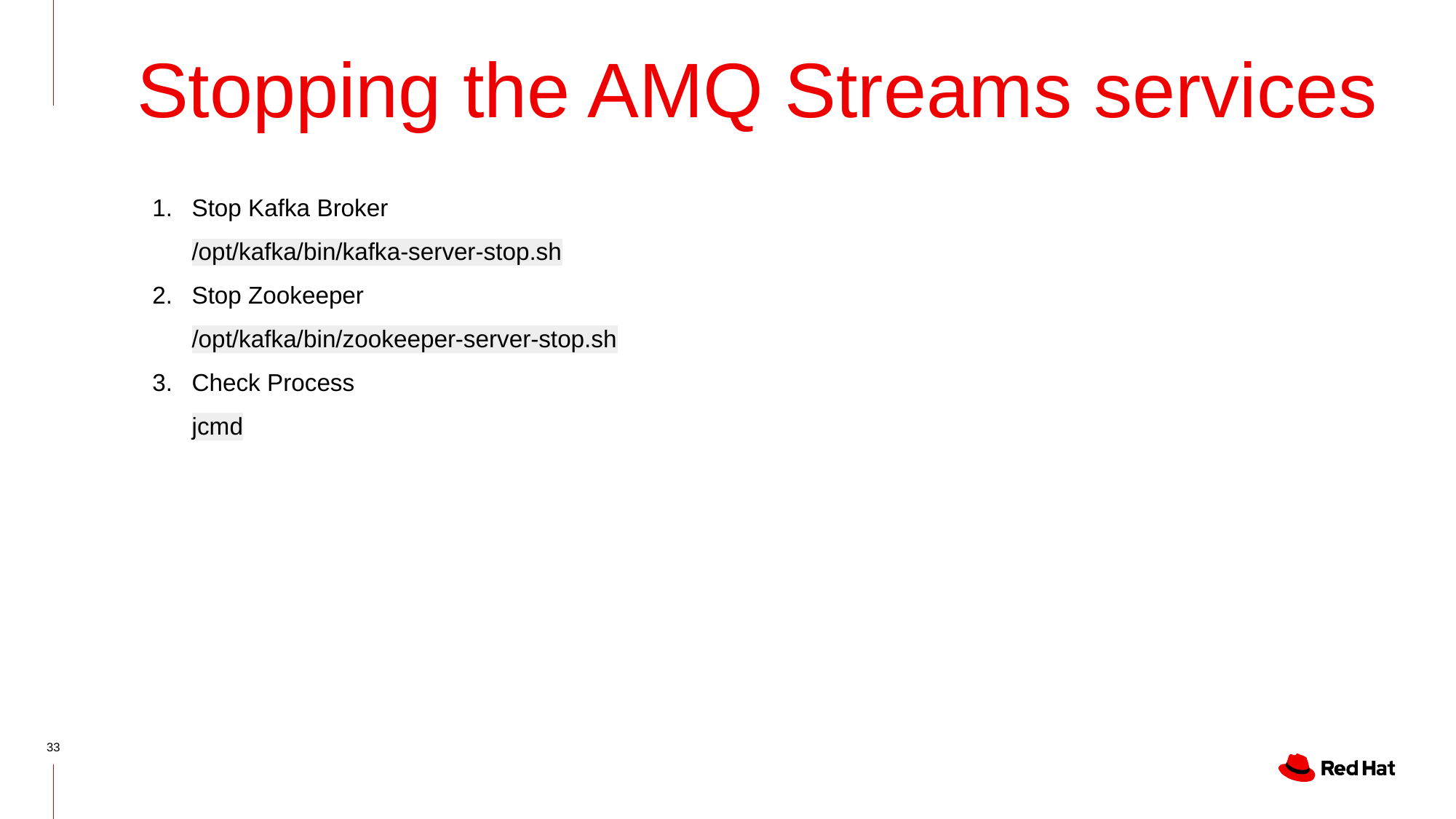

Stopping the AMQ Streams services
Stop Kafka Broker
/opt/kafka/bin/kafka-server-stop.sh
Stop Zookeeper
/opt/kafka/bin/zookeeper-server-stop.sh
Check Process
jcmd
33